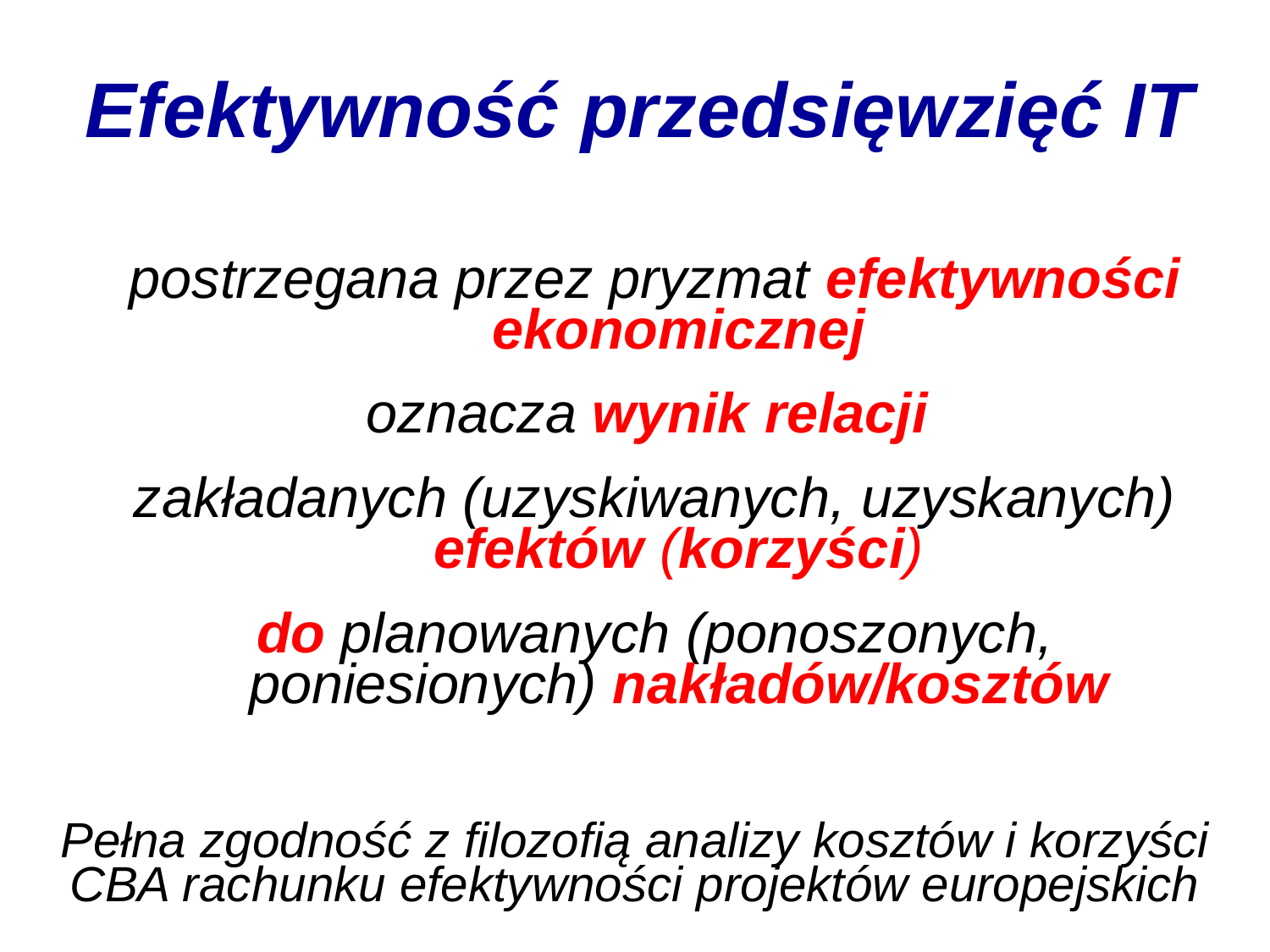

# Efektywność przedsięwzięć IT
postrzegana przez pryzmat efektywności ekonomicznej
oznacza wynik relacji
zakładanych (uzyskiwanych, uzyskanych) efektów (korzyści)
do planowanych (ponoszonych, poniesionych) nakładów/kosztów
Pełna zgodność z filozofią analizy kosztów i korzyści CBA rachunku efektywności projektów europejskich